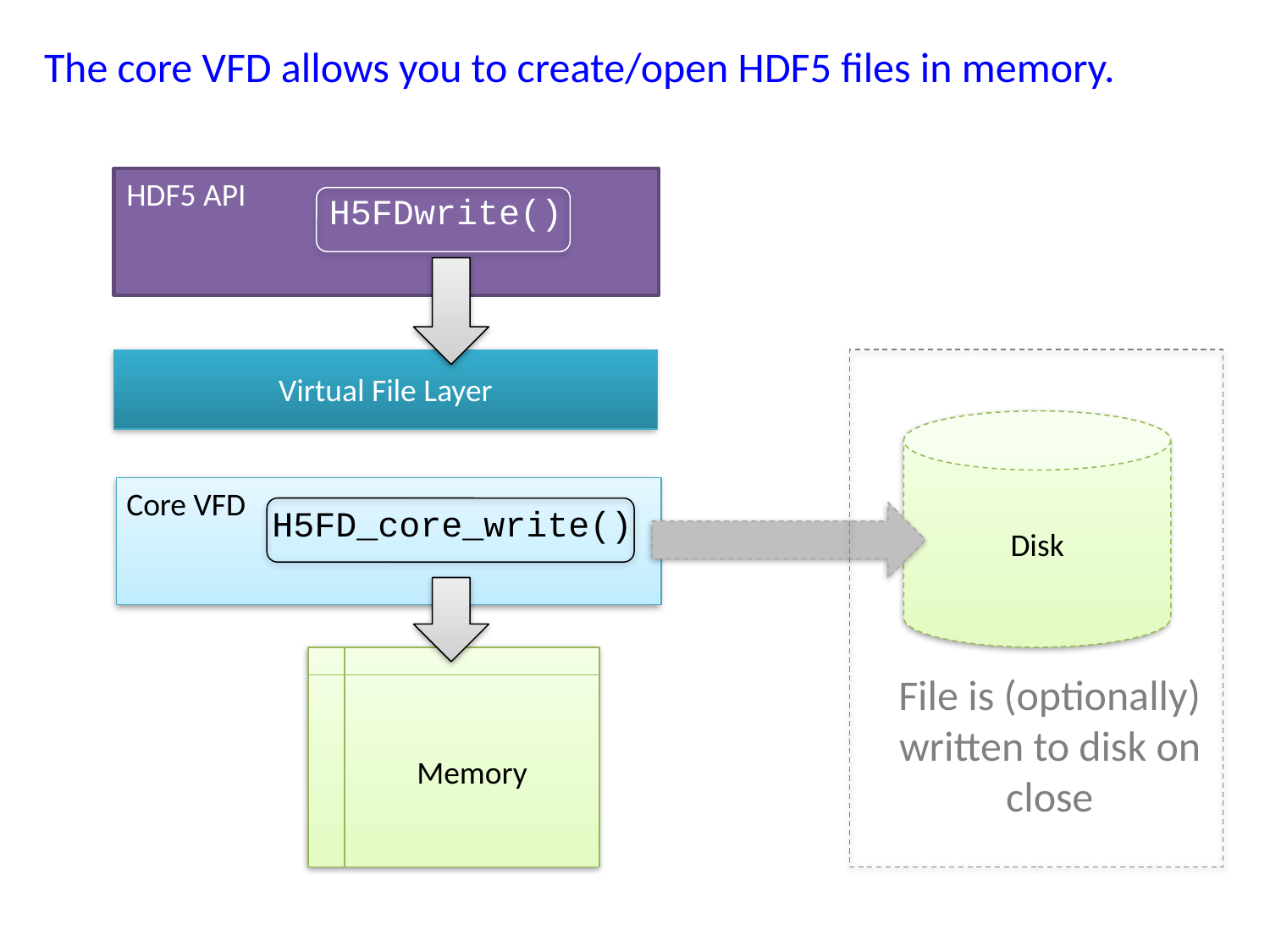

The core VFD allows you to create/open HDF5 files in memory.

HDF5 API
H5FDwrite()

Virtual File Layer

Disk
Core VFD

H5FD_core_write()

Memory
File is (optionally) written to disk on close